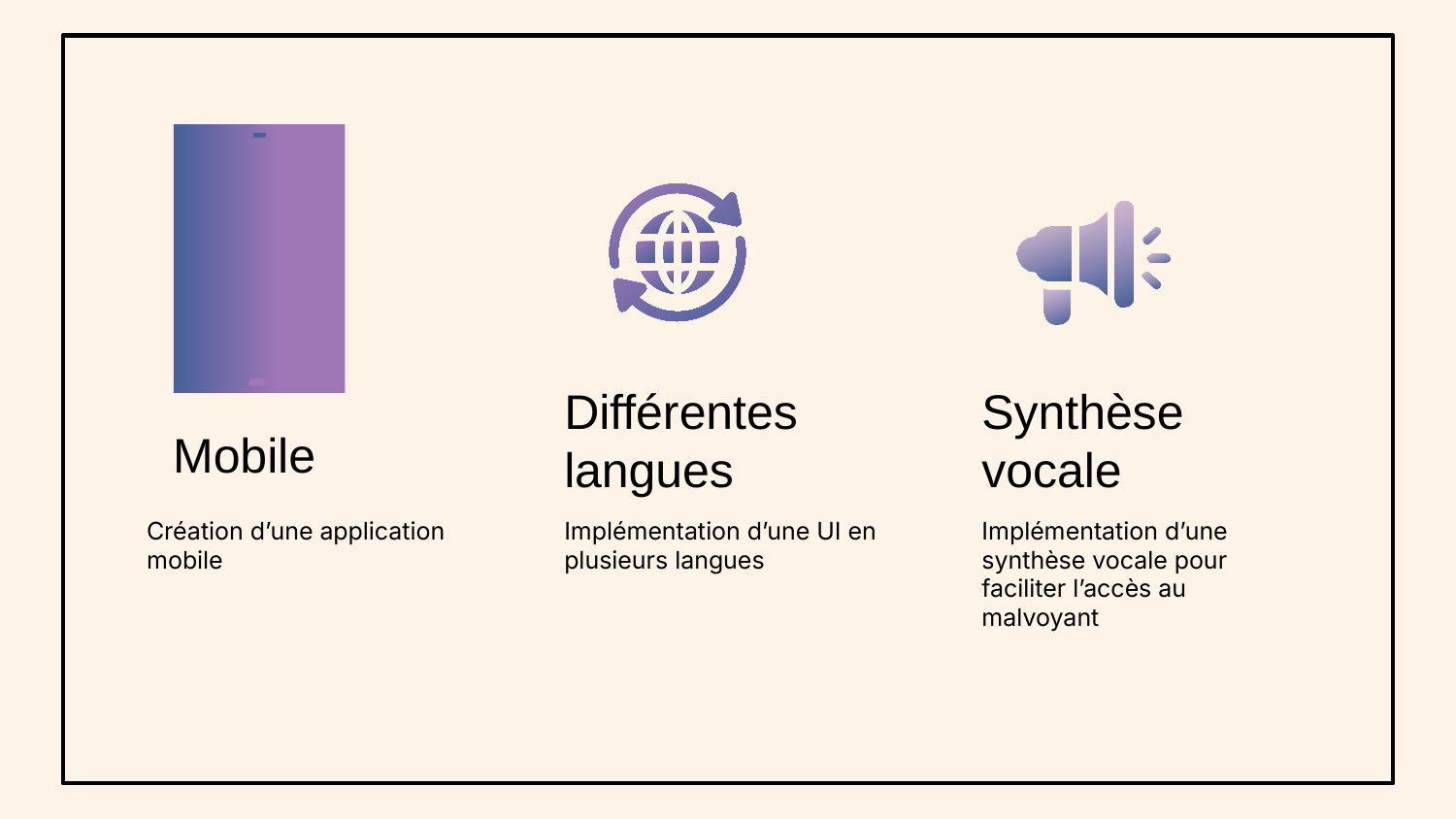

Mobile
Différentes langues
Synthèse vocale
Création d’une application mobile
Implémentation d’une UI en plusieurs langues
Implémentation d’une synthèse vocale pour faciliter l’accès au malvoyant